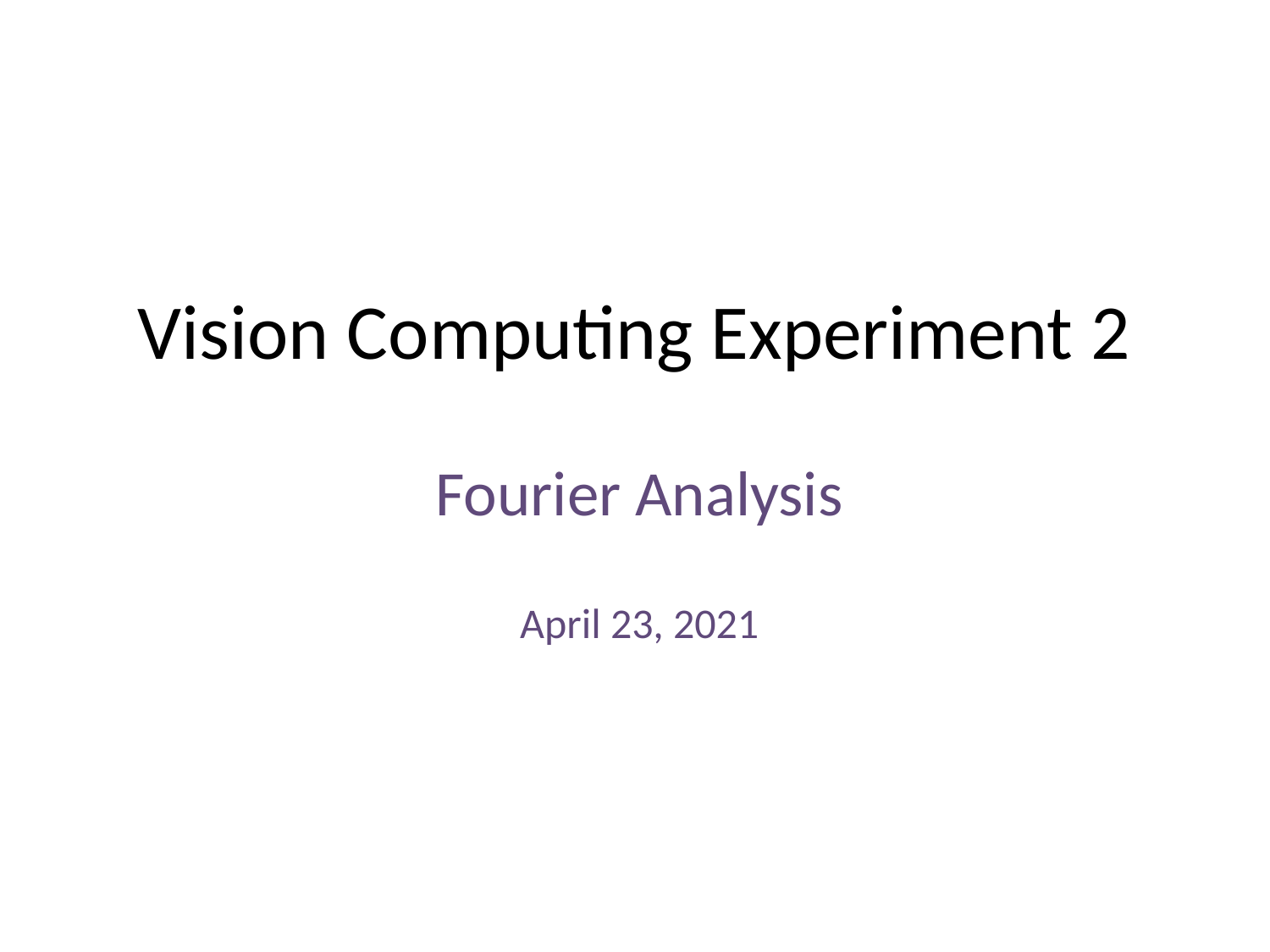

# Vision Computing Experiment 2
Fourier Analysis

April 23, 2021